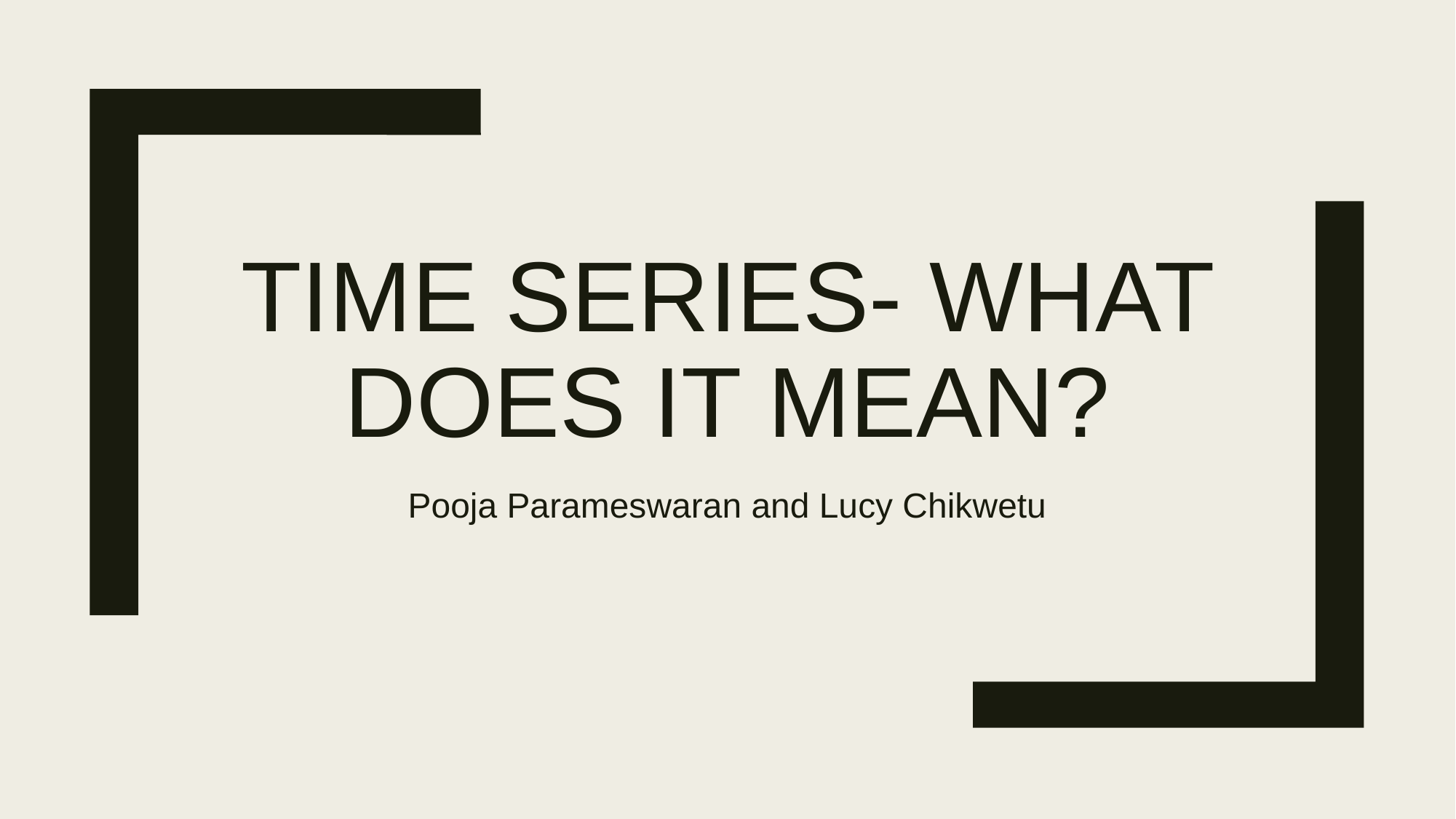

# Time Series- What does it mean?
Pooja Parameswaran and Lucy Chikwetu